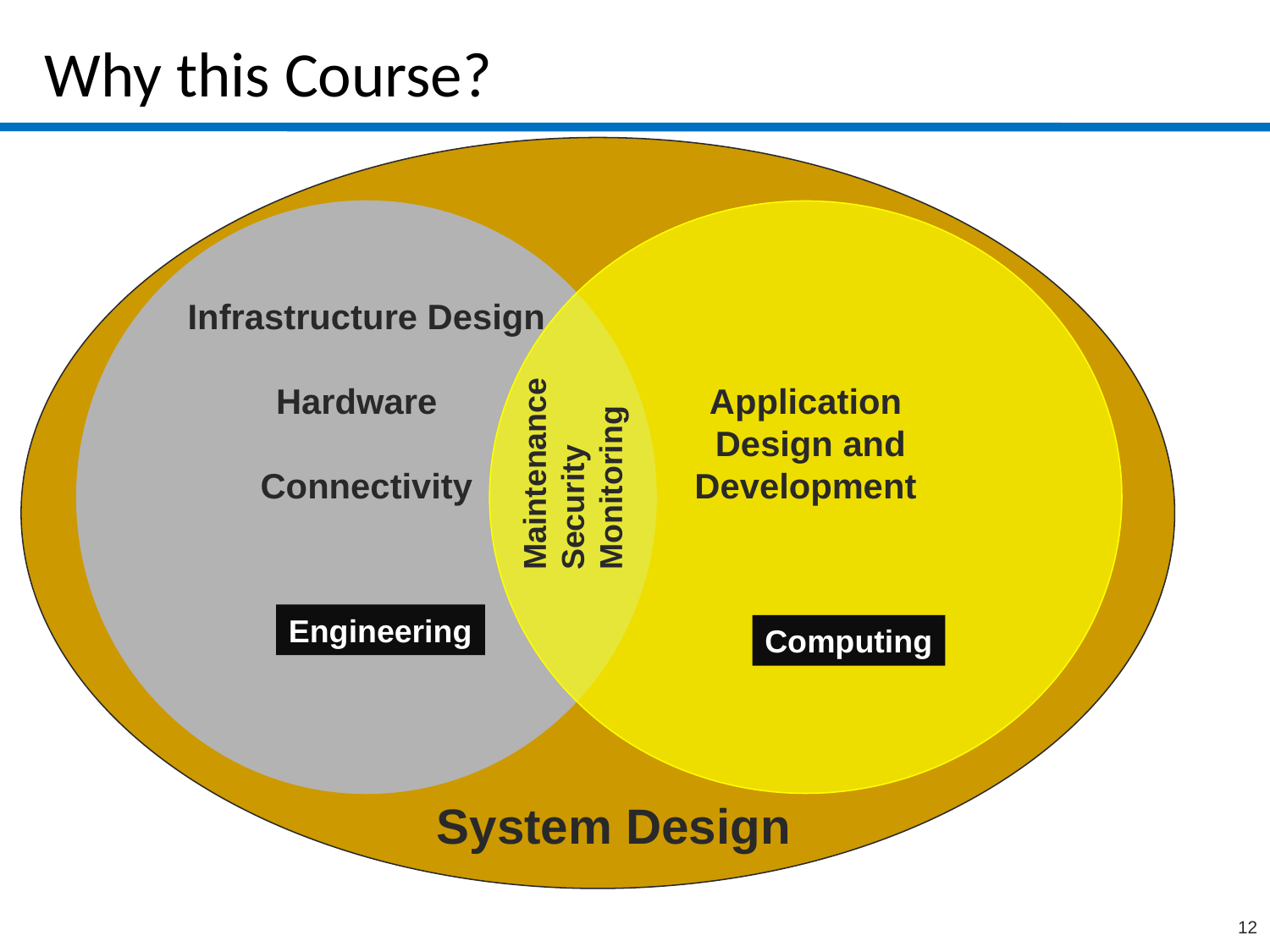

# Why this Course?

Infrastructure Design

Hardware

Connectivity

Application
 Design and Development

Maintenance
Security
Monitoring
Engineering
Computing
System Design
12